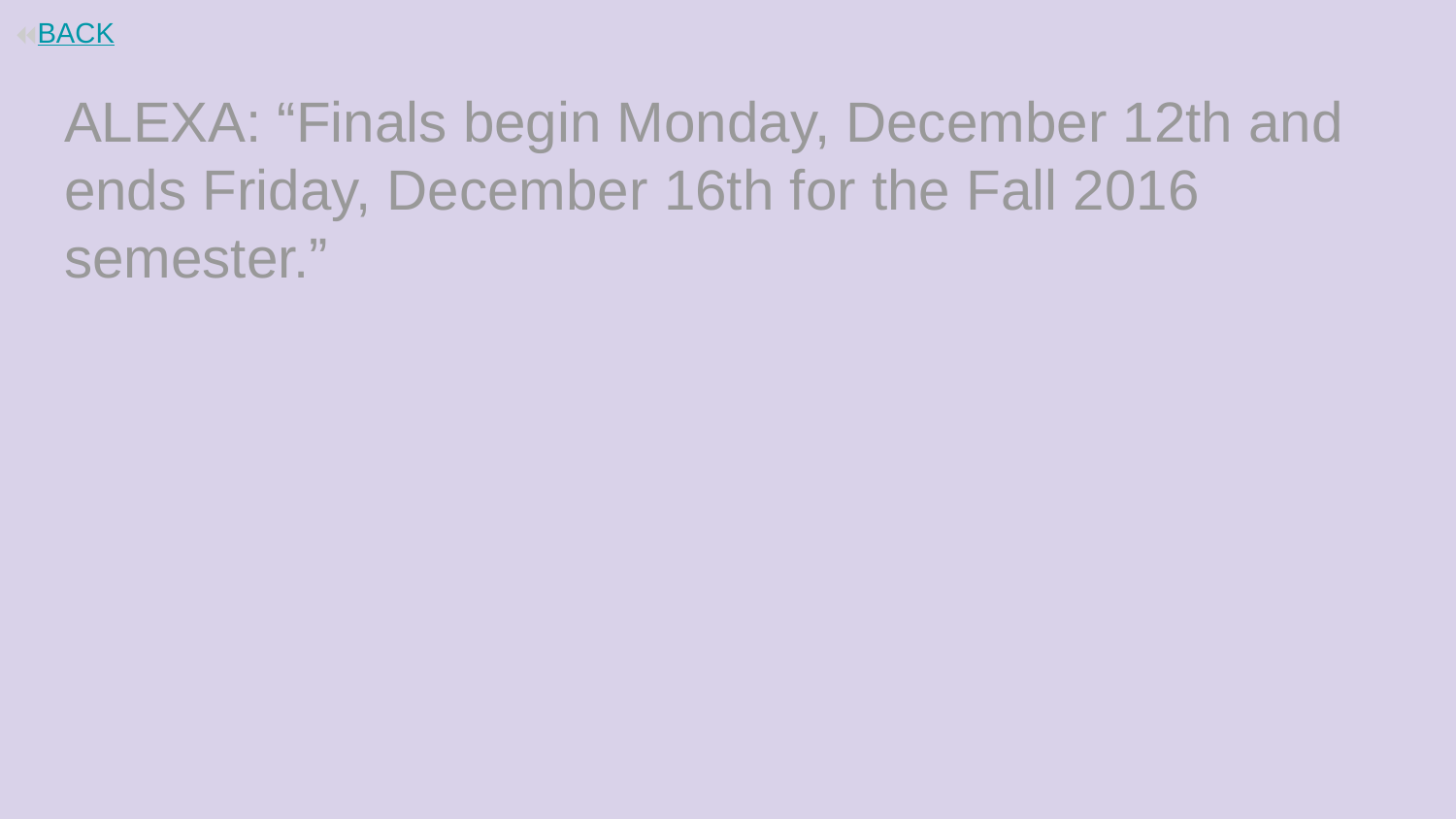

⏪BACK
# ALEXA: “Finals begin Monday, December 12th and ends Friday, December 16th for the Fall 2016 semester.”